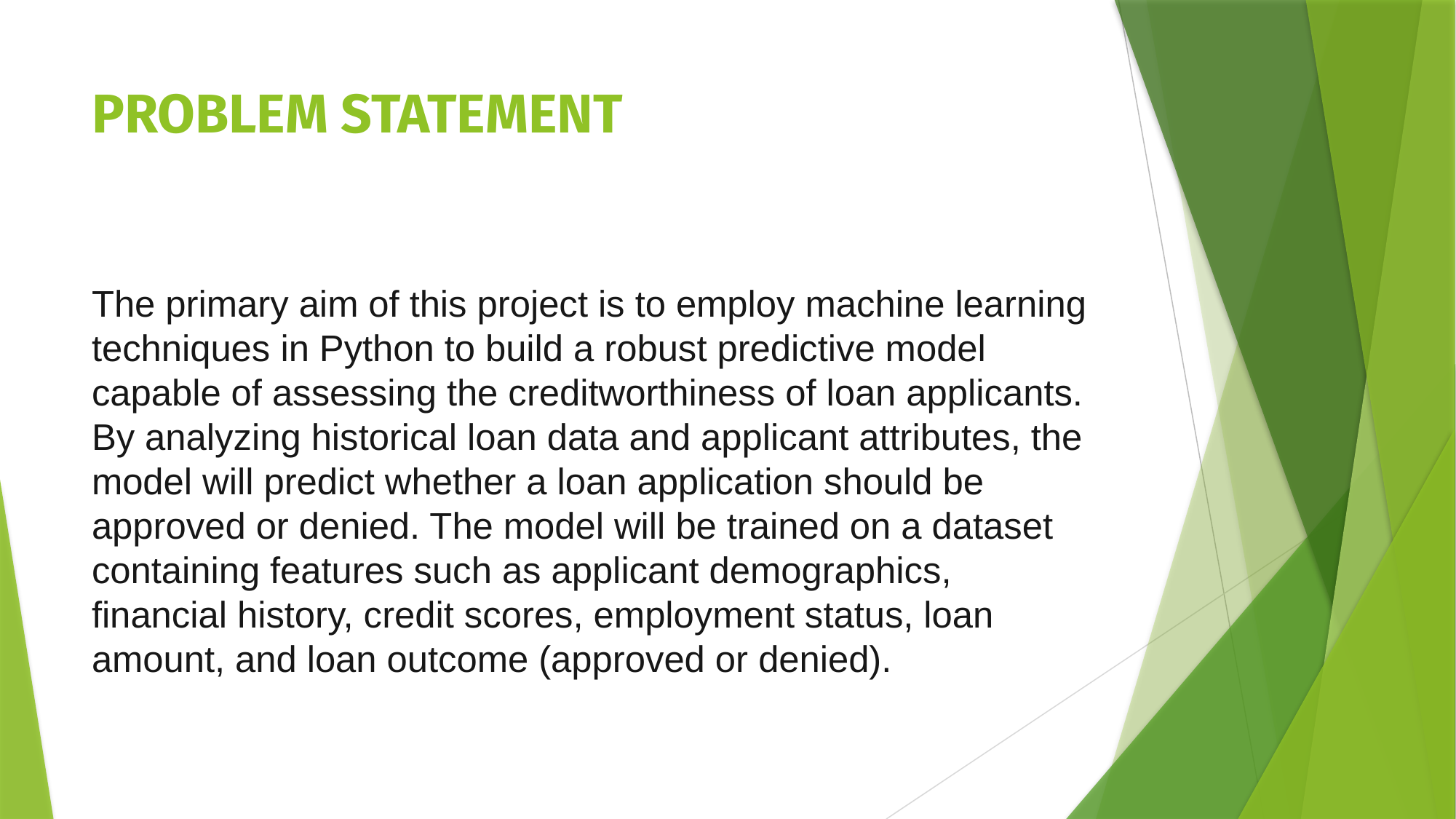

# PROBLEM STATEMENT
The primary aim of this project is to employ machine learning techniques in Python to build a robust predictive model capable of assessing the creditworthiness of loan applicants. By analyzing historical loan data and applicant attributes, the model will predict whether a loan application should be approved or denied. The model will be trained on a dataset containing features such as applicant demographics, financial history, credit scores, employment status, loan amount, and loan outcome (approved or denied).